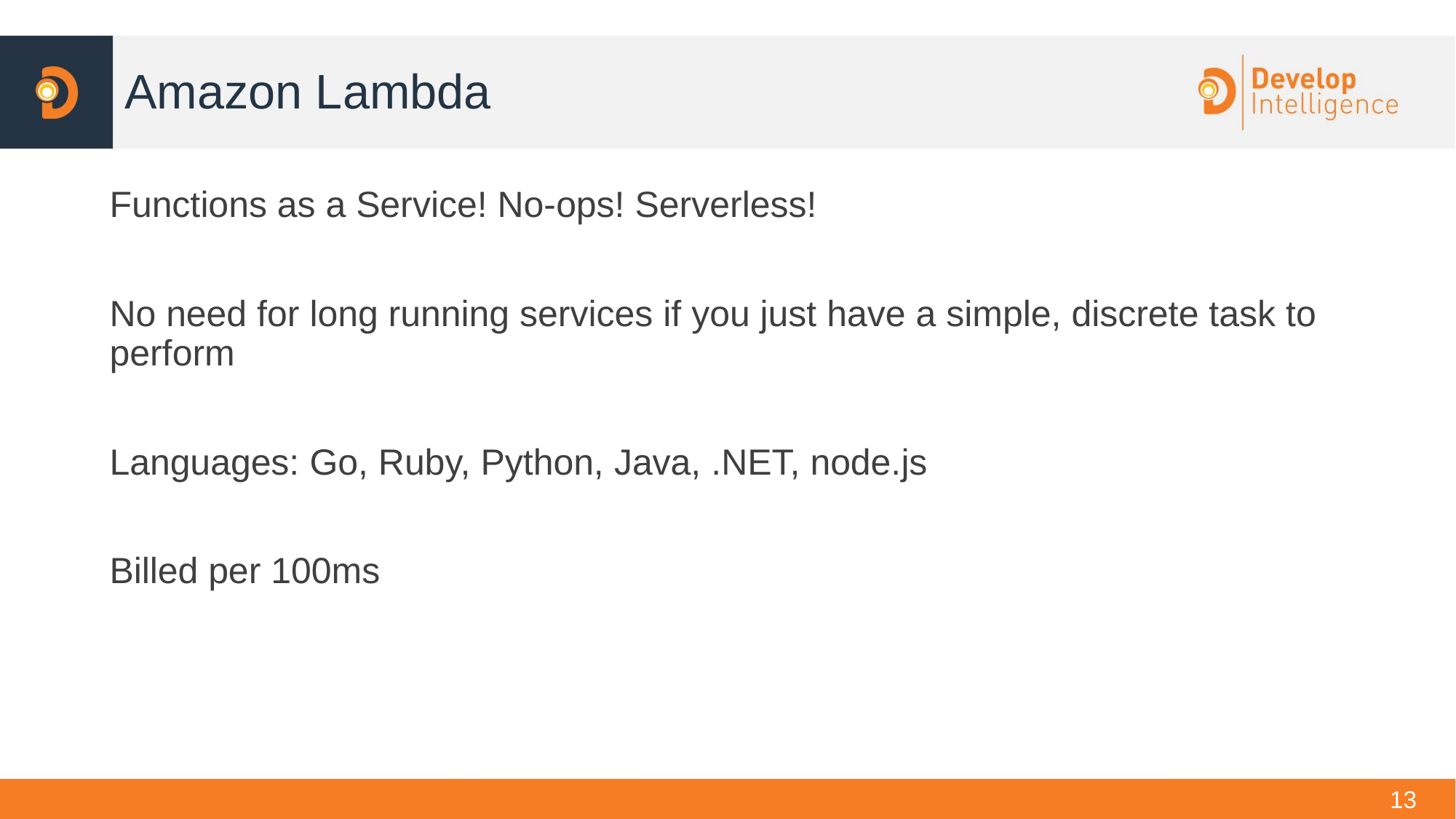

# Amazon Lambda
Functions as a Service! No-ops! Serverless!

No need for long running services if you just have a simple, discrete task to perform

Languages: Go, Ruby, Python, Java, .NET, node.js

Billed per 100ms
13